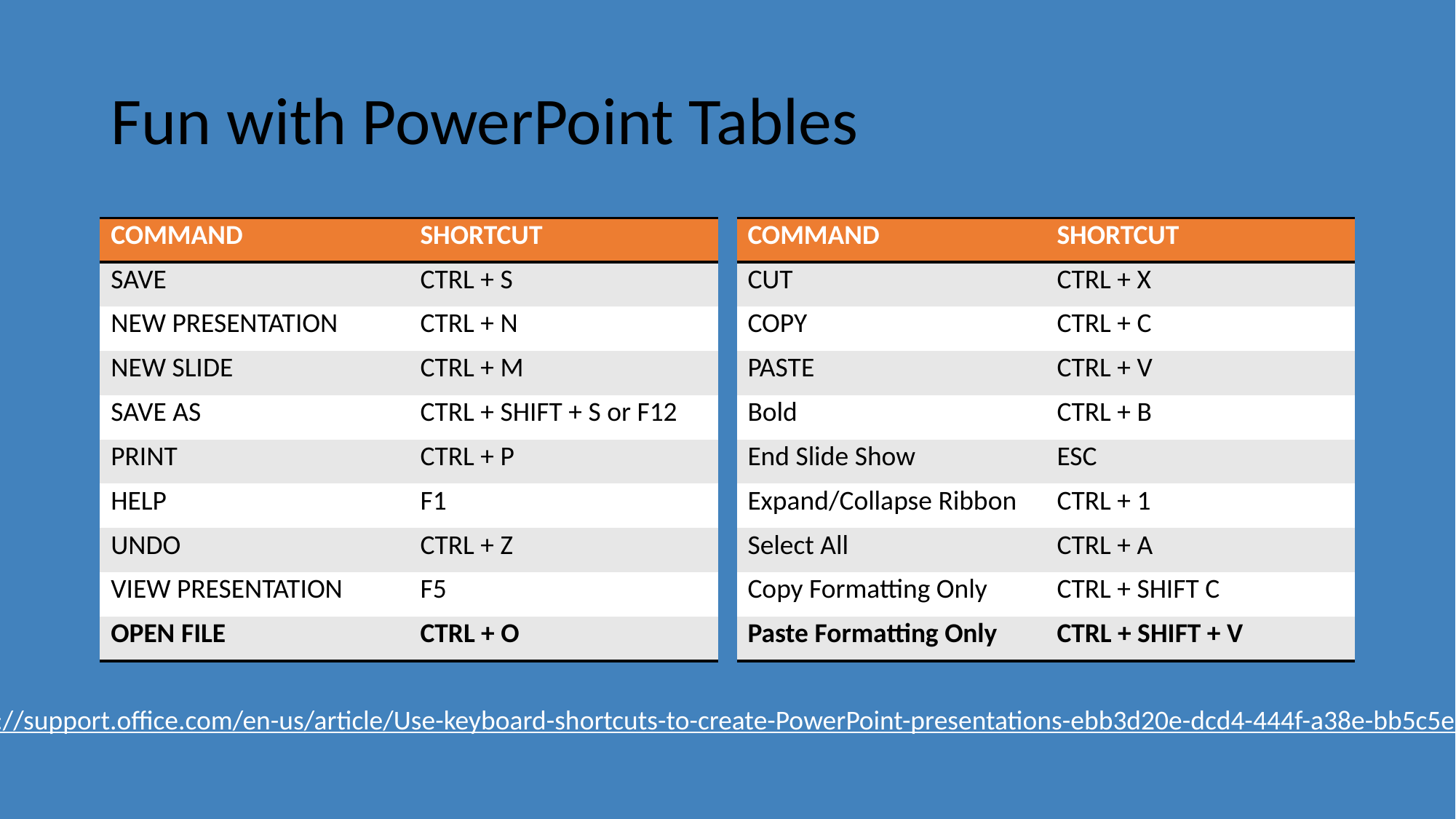

# Fun with PowerPoint Tables
| COMMAND | SHORTCUT |
| --- | --- |
| SAVE | CTRL + S |
| NEW PRESENTATION | CTRL + N |
| NEW SLIDE | CTRL + M |
| SAVE AS | CTRL + SHIFT + S or F12 |
| PRINT | CTRL + P |
| HELP | F1 |
| UNDO | CTRL + Z |
| VIEW PRESENTATION | F5 |
| OPEN FILE | CTRL + O |
| COMMAND | SHORTCUT |
| --- | --- |
| CUT | CTRL + X |
| COPY | CTRL + C |
| PASTE | CTRL + V |
| Bold | CTRL + B |
| End Slide Show | ESC |
| Expand/Collapse Ribbon | CTRL + 1 |
| Select All | CTRL + A |
| Copy Formatting Only | CTRL + SHIFT C |
| Paste Formatting Only | CTRL + SHIFT + V |
https://support.office.com/en-us/article/Use-keyboard-shortcuts-to-create-PowerPoint-presentations-ebb3d20e-dcd4-444f-a38e-bb5c5ed180f4